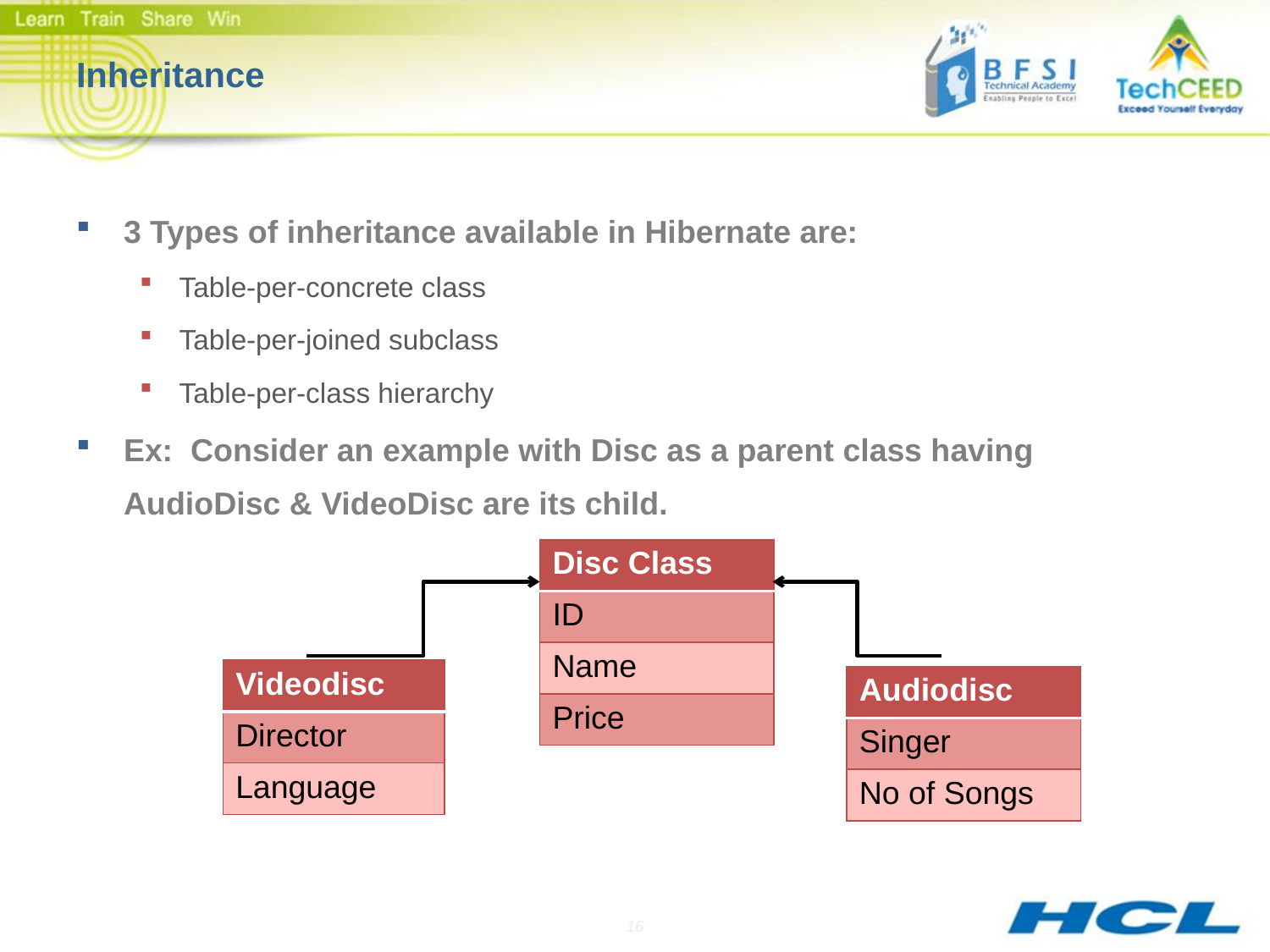

# Inheritance
3 Types of inheritance available in Hibernate are:
Table-per-concrete class
Table-per-joined subclass
Table-per-class hierarchy
Ex:  Consider an example with Disc as a parent class having AudioDisc & VideoDisc are its child.

| Disc Class |
| --- |
| ID |
| Name |
| Price |
| Videodisc |
| --- |
| Director |
| Language |
| Audiodisc |
| --- |
| Singer |
| No of Songs |
16